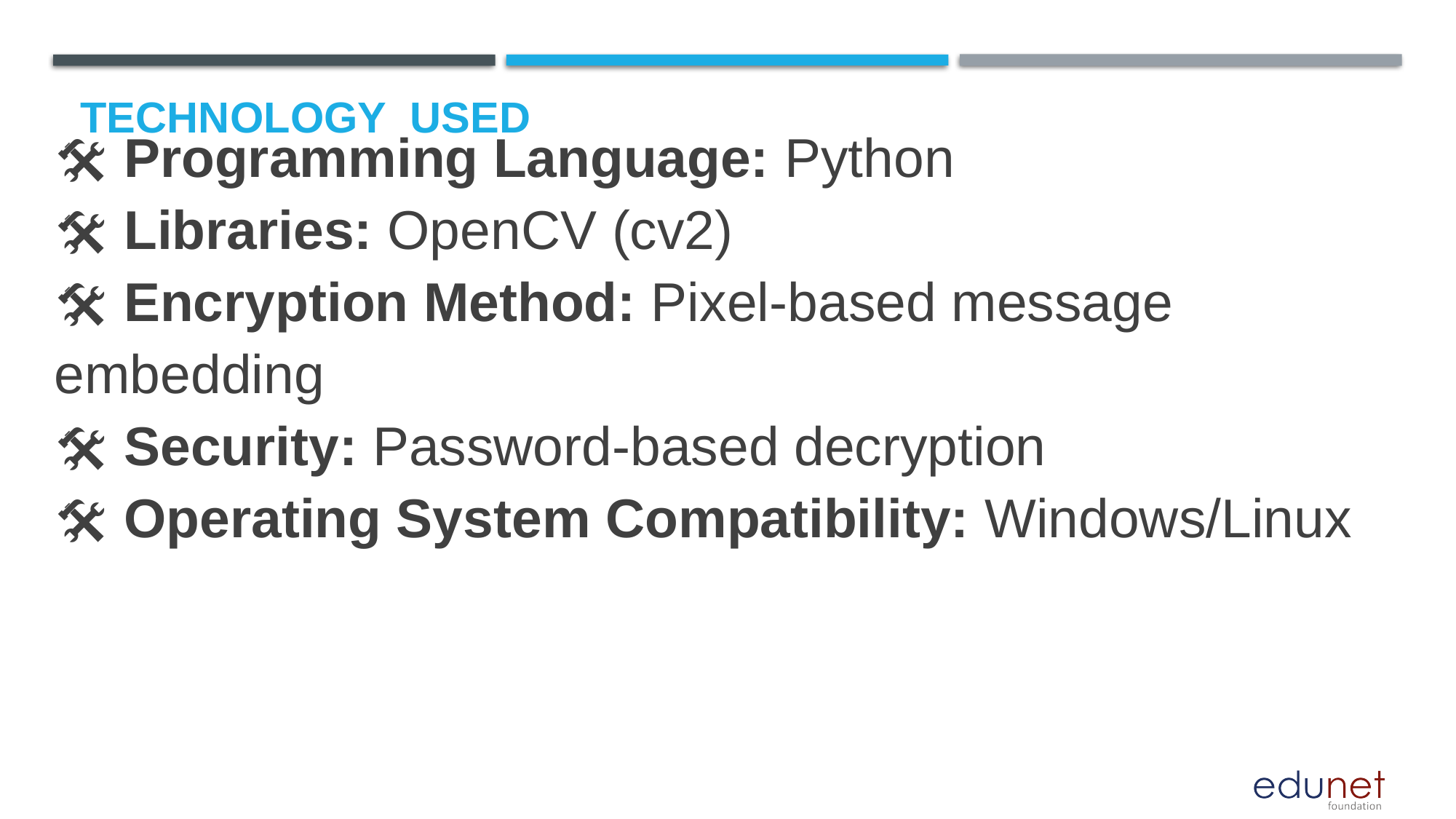

🛠 Programming Language: Python
🛠 Libraries: OpenCV (cv2)
🛠 Encryption Method: Pixel-based message embedding
🛠 Security: Password-based decryption
🛠 Operating System Compatibility: Windows/Linux
# Technology  used